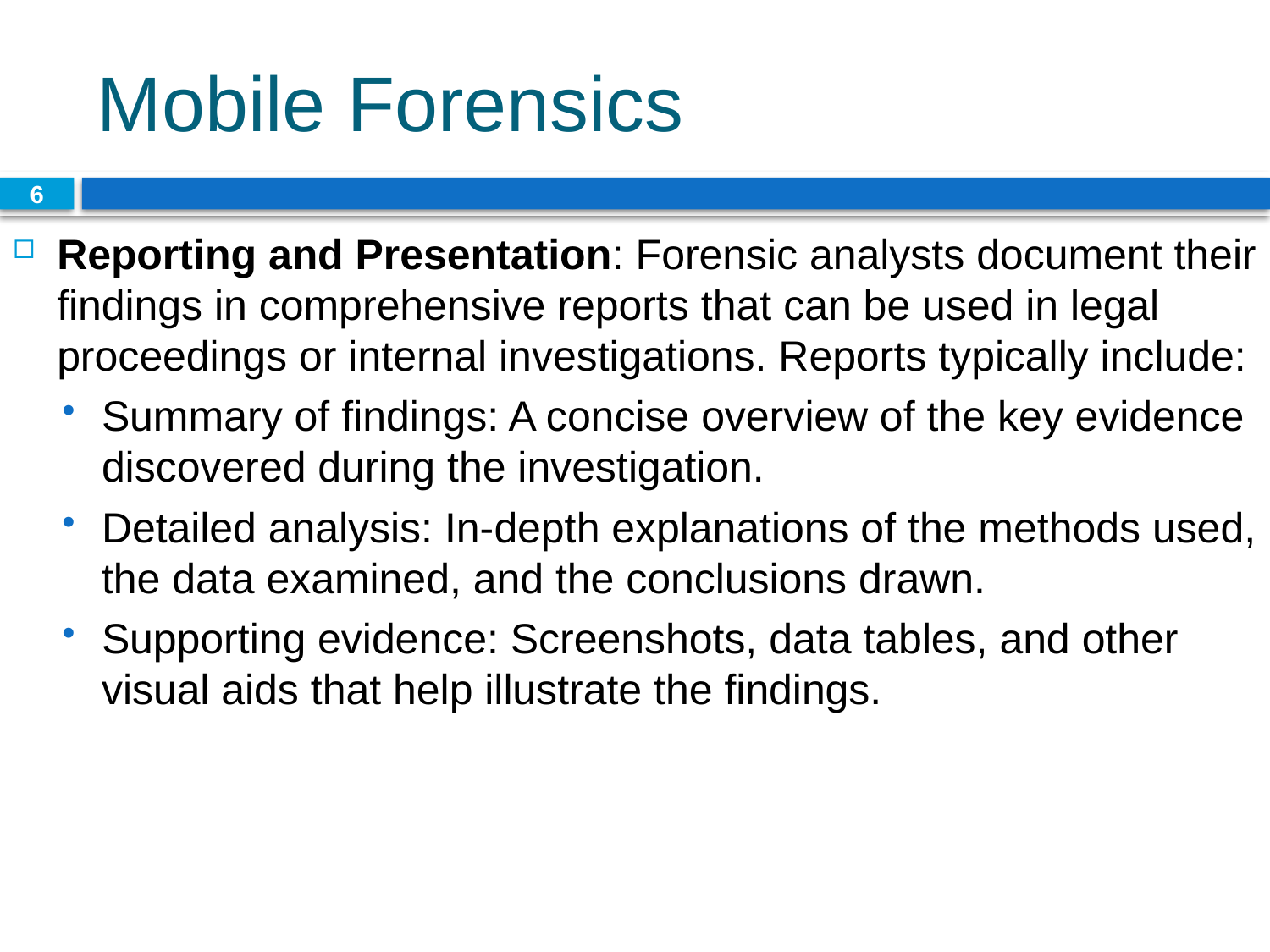

# Mobile Forensics
6
Reporting and Presentation: Forensic analysts document their findings in comprehensive reports that can be used in legal proceedings or internal investigations. Reports typically include:
Summary of findings: A concise overview of the key evidence discovered during the investigation.
Detailed analysis: In-depth explanations of the methods used, the data examined, and the conclusions drawn.
Supporting evidence: Screenshots, data tables, and other visual aids that help illustrate the findings.